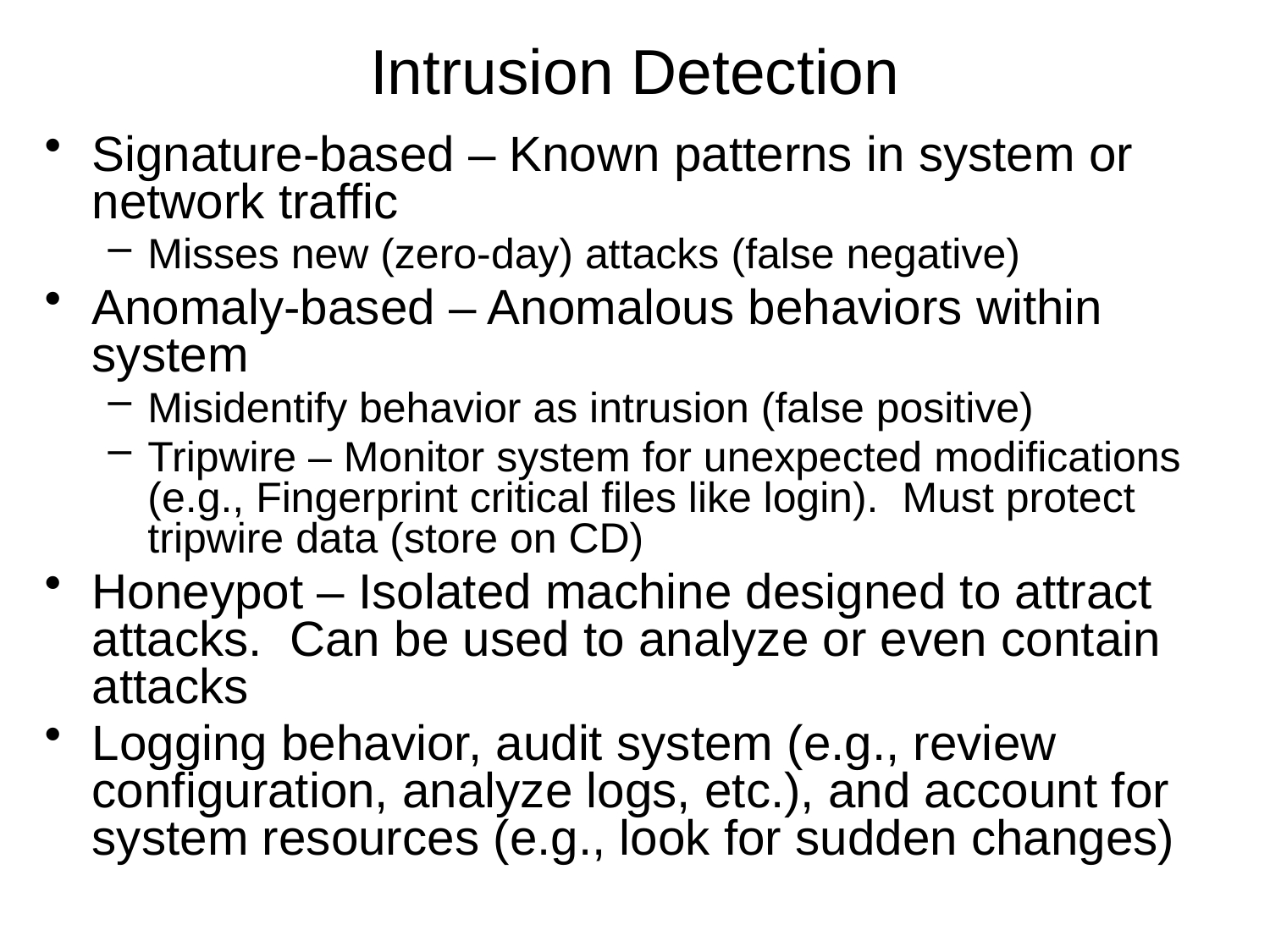

# Intrusion Detection
Signature-based – Known patterns in system or network traffic
Misses new (zero-day) attacks (false negative)
Anomaly-based – Anomalous behaviors within system
Misidentify behavior as intrusion (false positive)
Tripwire – Monitor system for unexpected modifications (e.g., Fingerprint critical files like login).  Must protect tripwire data (store on CD)
Honeypot – Isolated machine designed to attract attacks.  Can be used to analyze or even contain attacks
Logging behavior, audit system (e.g., review configuration, analyze logs, etc.), and account for system resources (e.g., look for sudden changes)